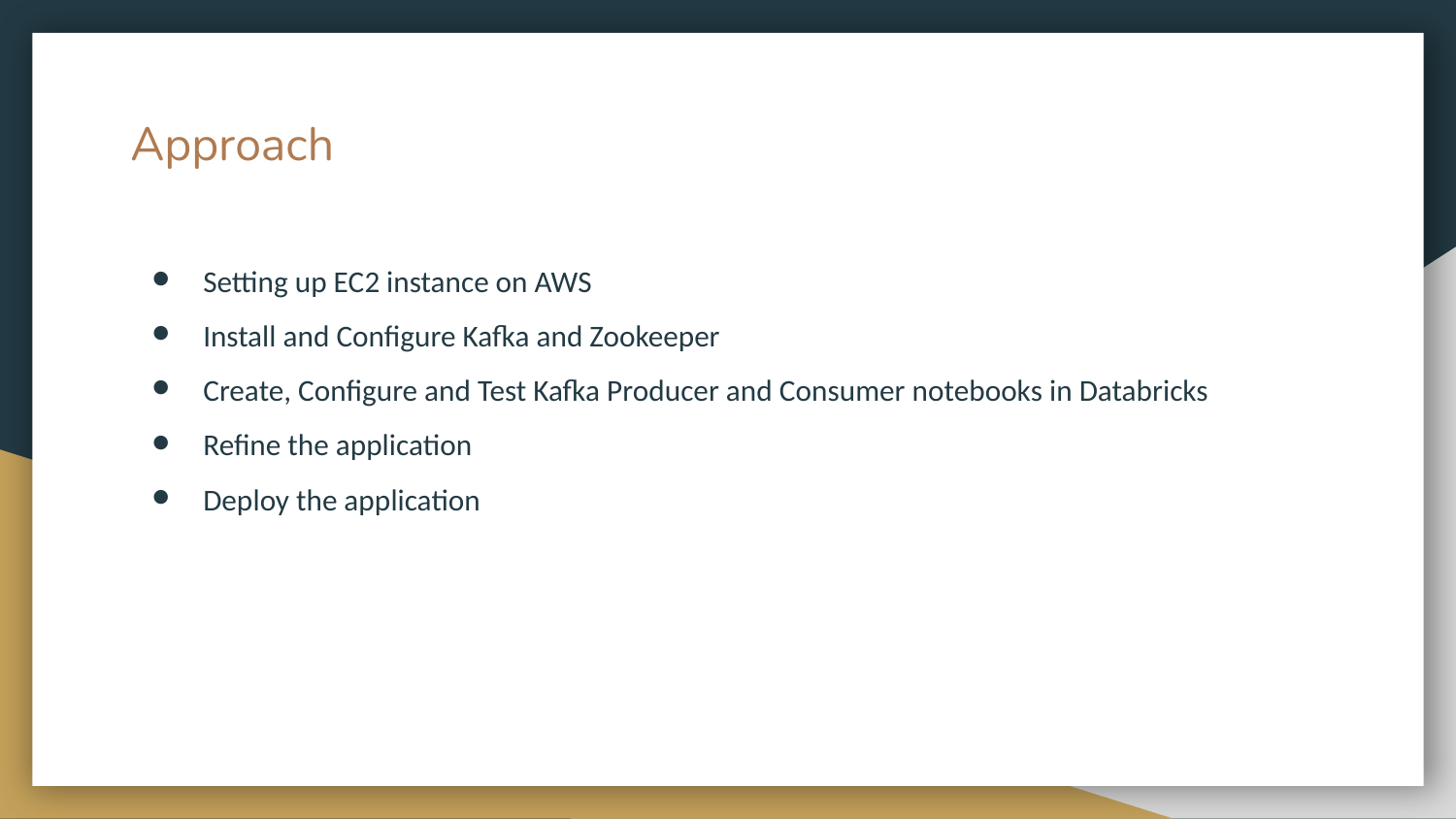

# Approach
Setting up EC2 instance on AWS
Install and Configure Kafka and Zookeeper
Create, Configure and Test Kafka Producer and Consumer notebooks in Databricks
Refine the application
Deploy the application